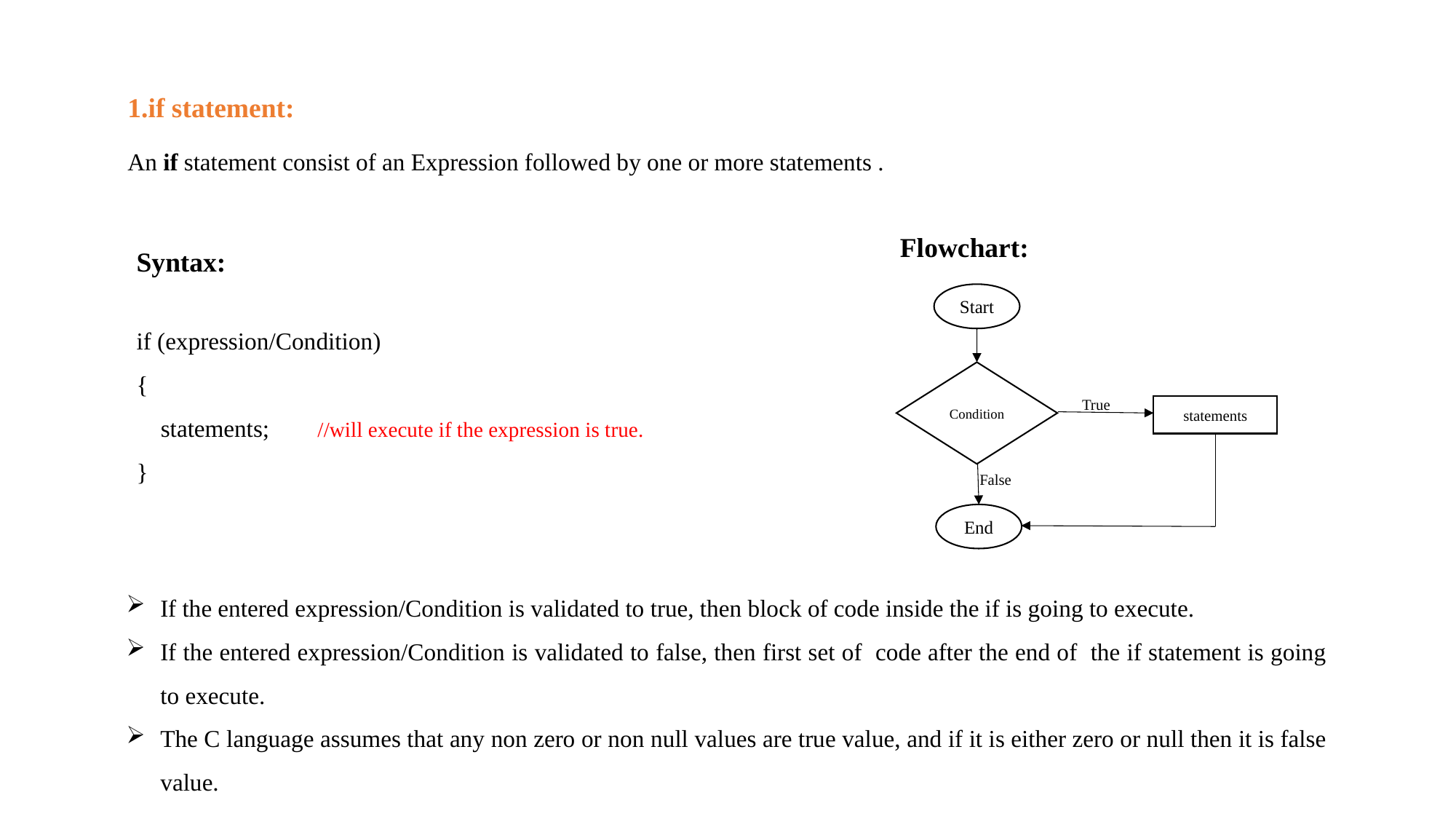

1.if statement:
An if statement consist of an Expression followed by one or more statements .
Flowchart:
Syntax:
Start
if (expression/Condition)
{
    statements;        //will execute if the expression is true.
}
Condition
True
statements
False
End
If the entered expression/Condition is validated to true, then block of code inside the if is going to execute.
If the entered expression/Condition is validated to false, then first set of  code after the end of  the if statement is going to execute.
The C language assumes that any non zero or non null values are true value, and if it is either zero or null then it is false value.